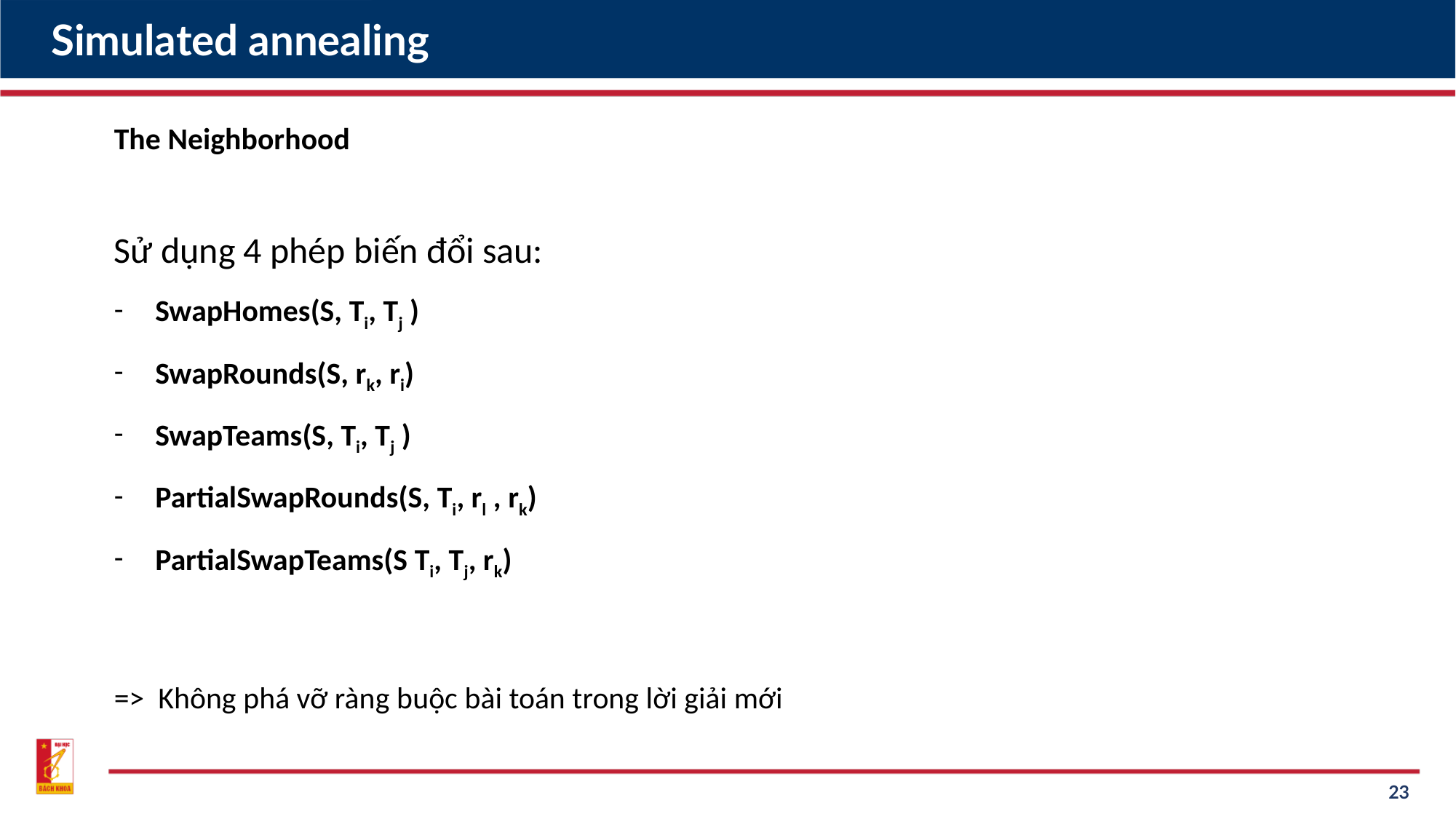

# Simulated annealing
The Neighborhood
Sử dụng 4 phép biến đổi sau:
SwapHomes(S, Ti, Tj )
SwapRounds(S, rk, ri)
SwapTeams(S, Ti, Tj )
PartialSwapRounds(S, Ti, rl , rk)
PartialSwapTeams(S Ti, Tj, rk)

=>  Không phá vỡ ràng buộc bài toán trong lời giải mới
23